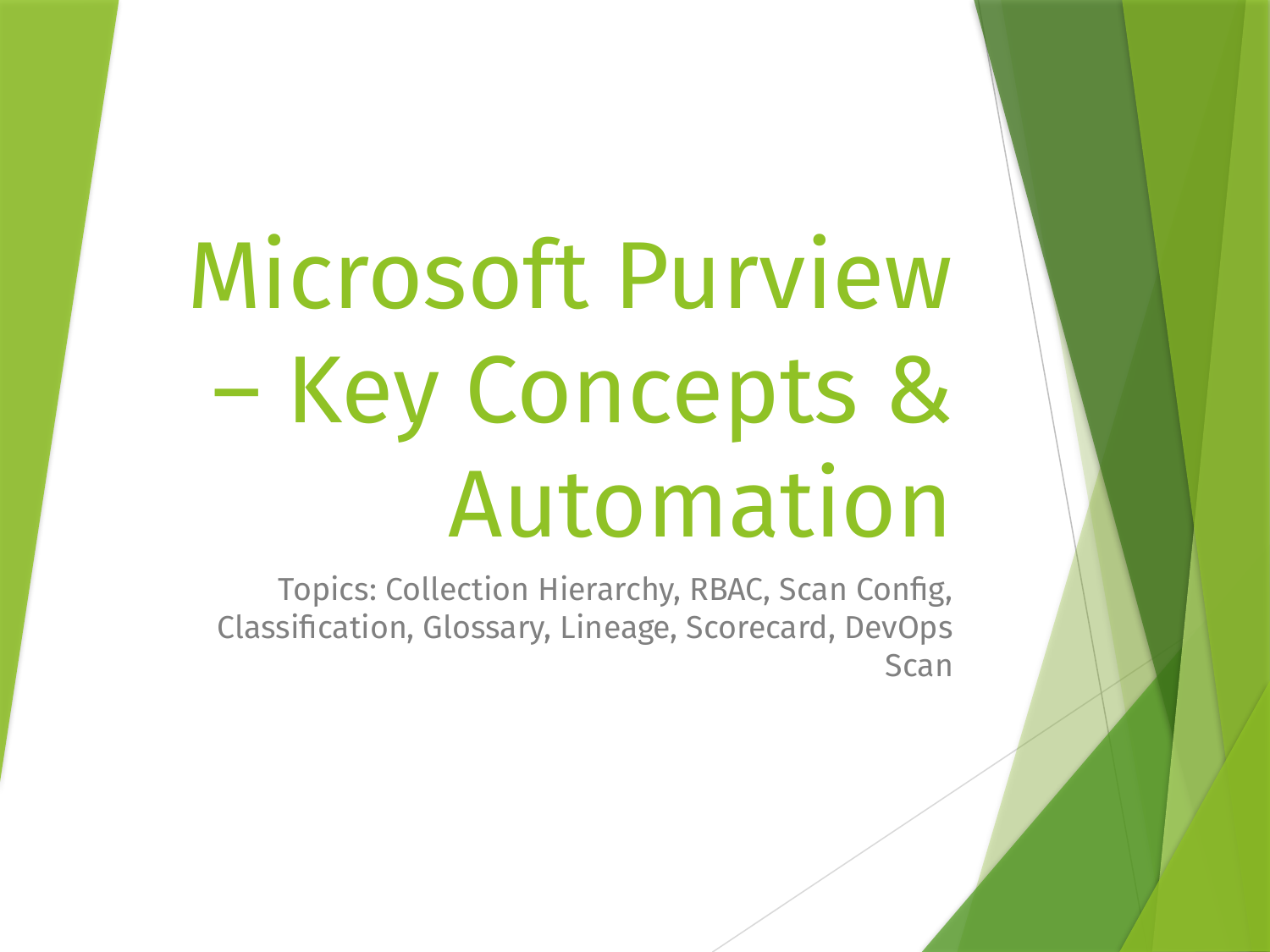

# Microsoft Purview – Key Concepts & Automation
Topics: Collection Hierarchy, RBAC, Scan Config, Classification, Glossary, Lineage, Scorecard, DevOps Scan